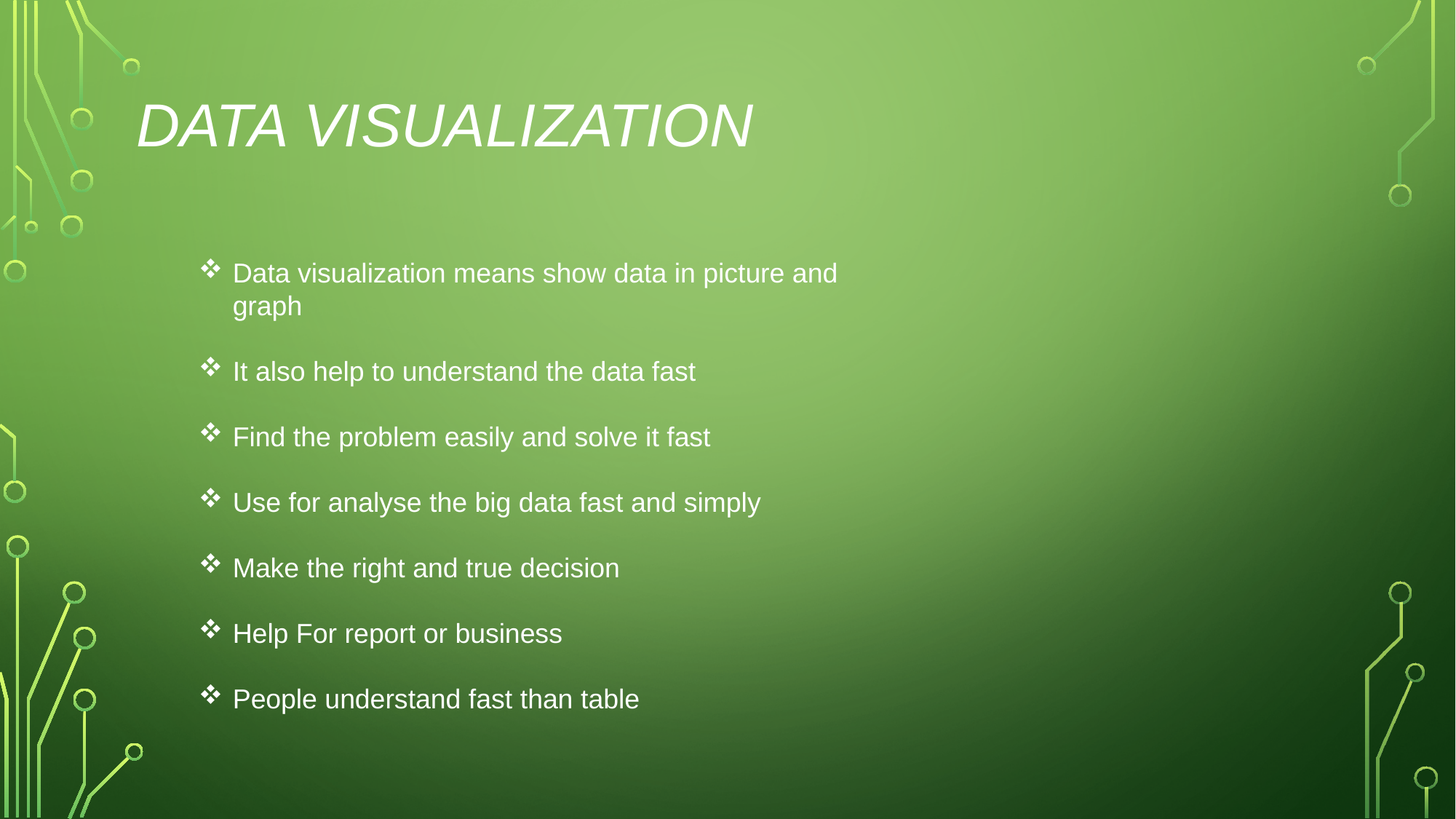

# Data Visualization
Data visualization means show data in picture and graph

It also help to understand the data fast

Find the problem easily and solve it fast

Use for analyse the big data fast and simply

Make the right and true decision

Help For report or business

People understand fast than table